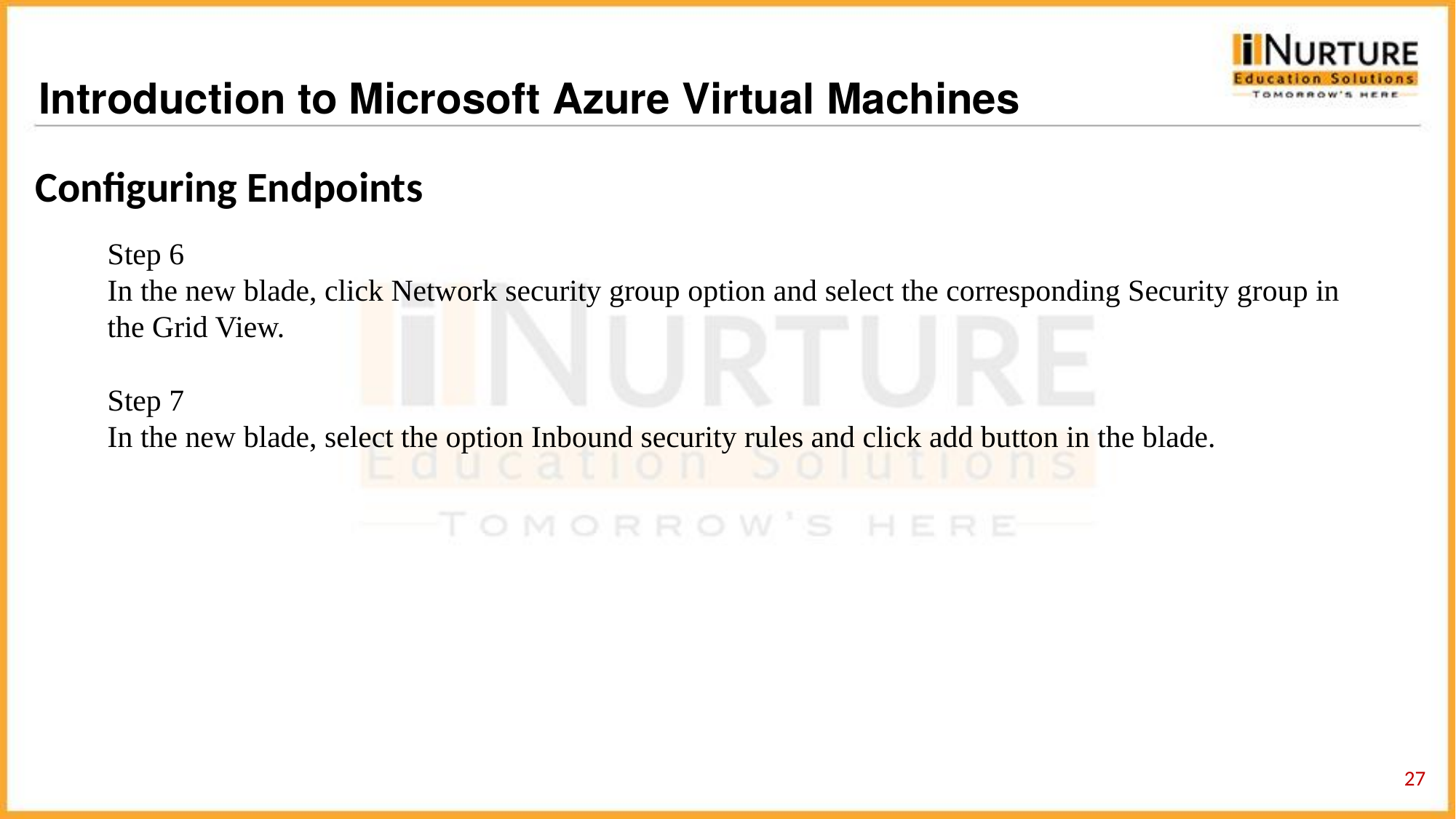

Introduction to Microsoft Azure Virtual Machines
#
Configuring Endpoints
Step 6
In the new blade, click Network security group option and select the corresponding Security group in the Grid View.

Step 7
In the new blade, select the option Inbound security rules and click add button in the blade.

27